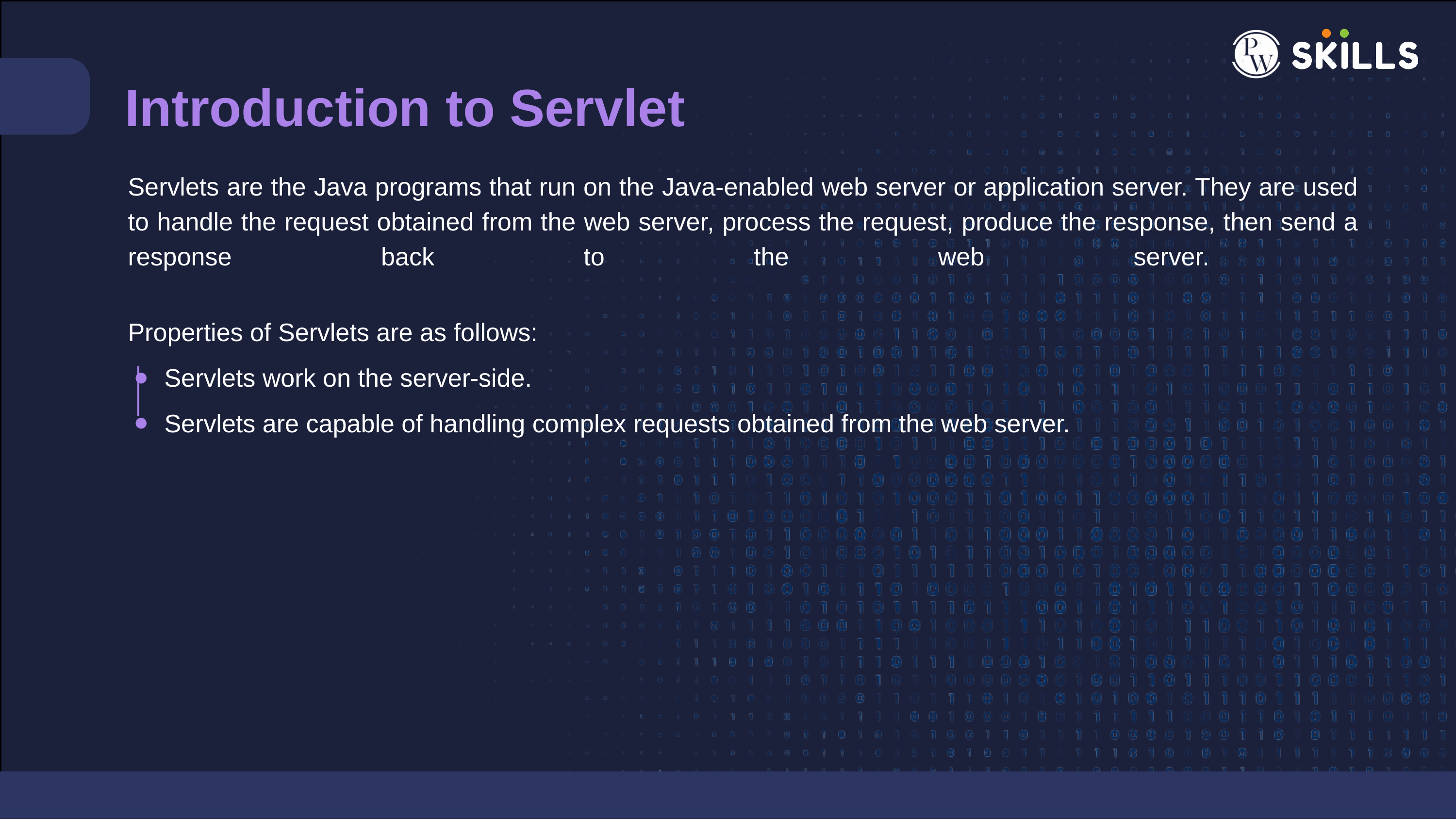

Introduction to Servlet
Servlets are the Java programs that run on the Java-enabled web server or application server. They are used to handle the request obtained from the web server, process the request, produce the response, then send a response back to the web server.
Properties of Servlets are as follows:
Servlets work on the server-side.
Servlets are capable of handling complex requests obtained from the web server.